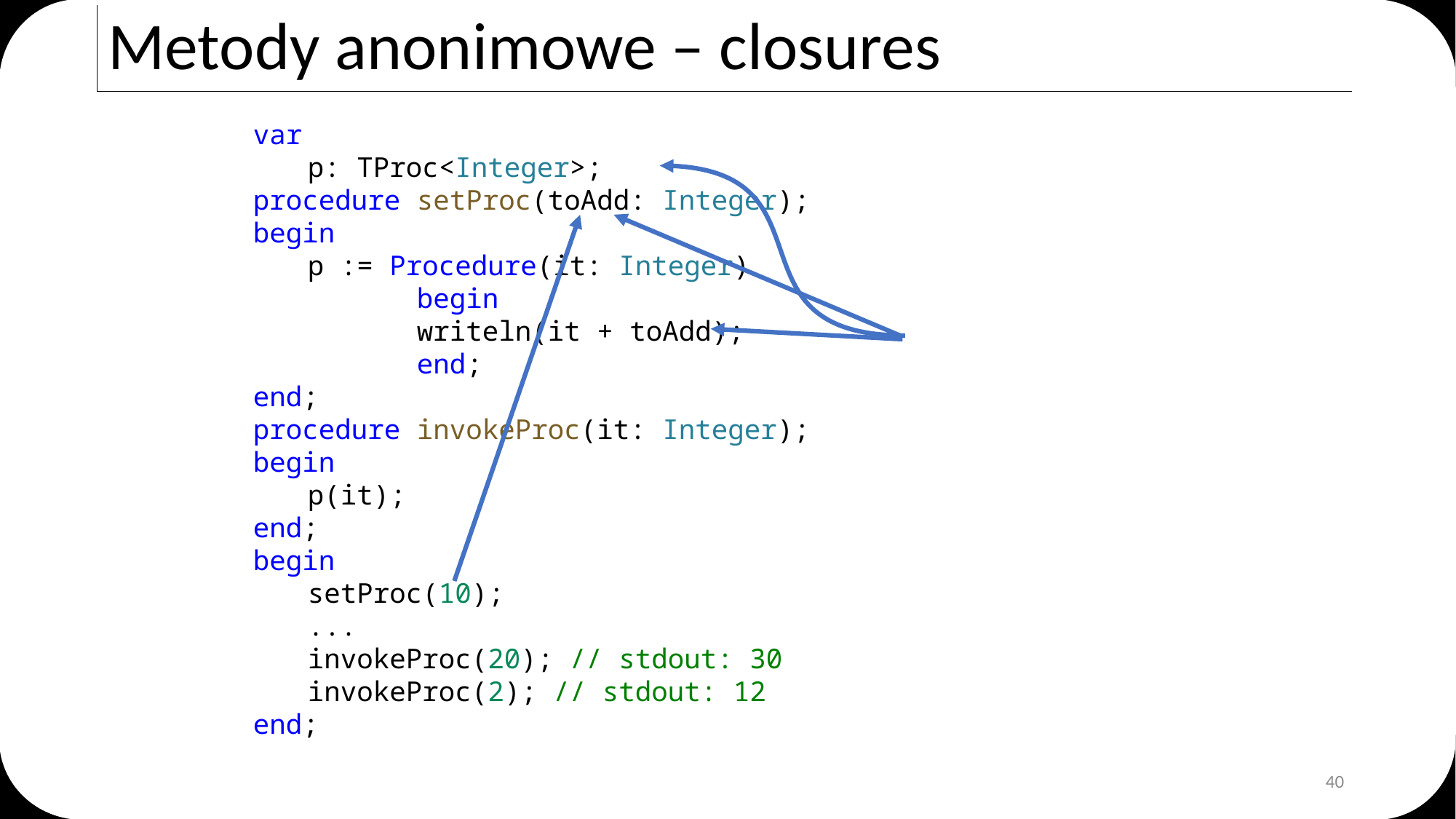

# Metody anonimowe – closures
var
p: TProc<Integer>;
procedure setProc(toAdd: Integer);
begin
p := Procedure(it: Integer)
	begin
writeln(it + toAdd);
	end;
end;
procedure invokeProc(it: Integer);
begin
p(it);
end;
begin
setProc(10);
...
invokeProc(20); // stdout: 30
invokeProc(2); // stdout: 12
end;
40